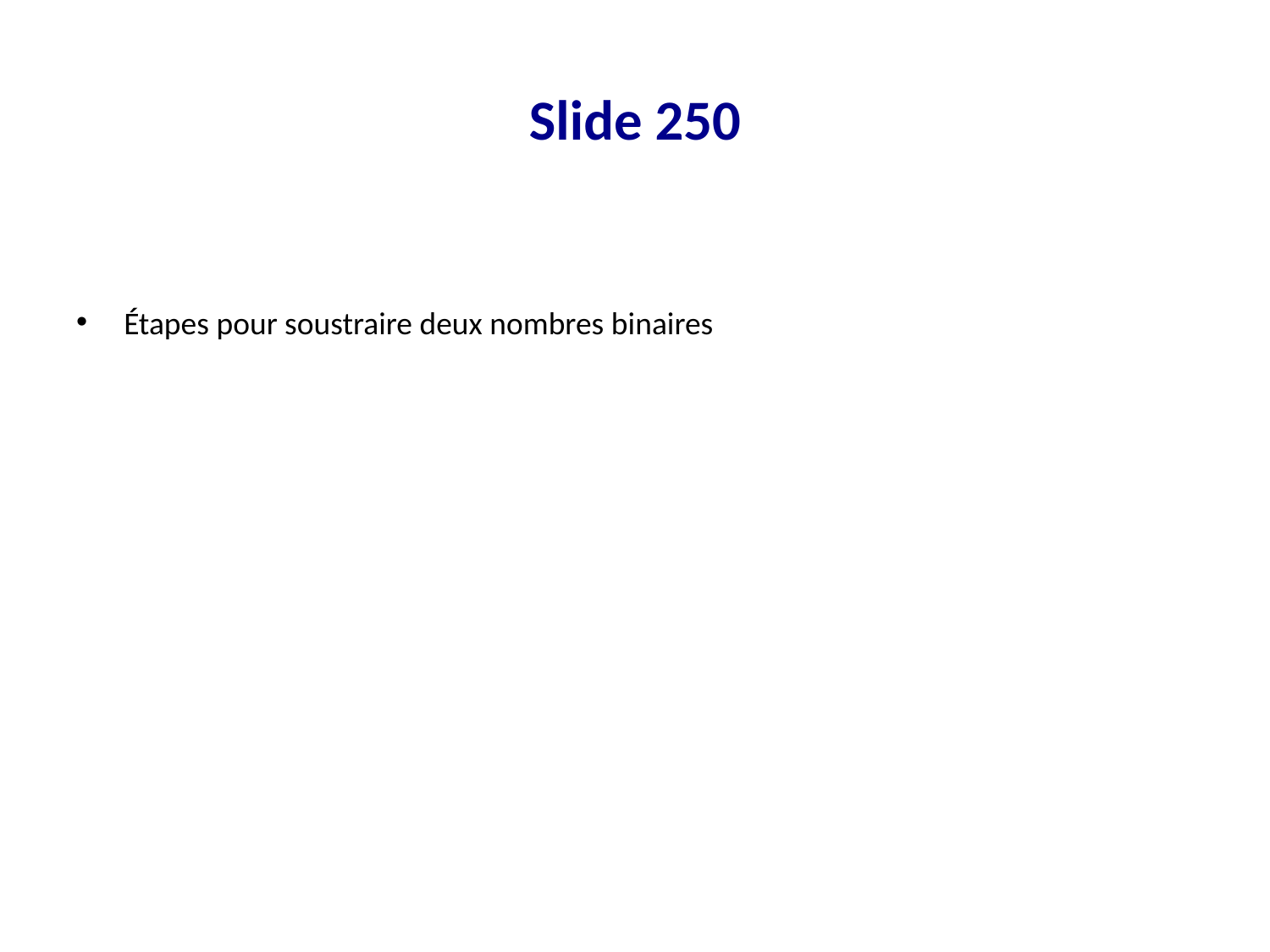

# Slide 250

Étapes pour soustraire deux nombres binaires